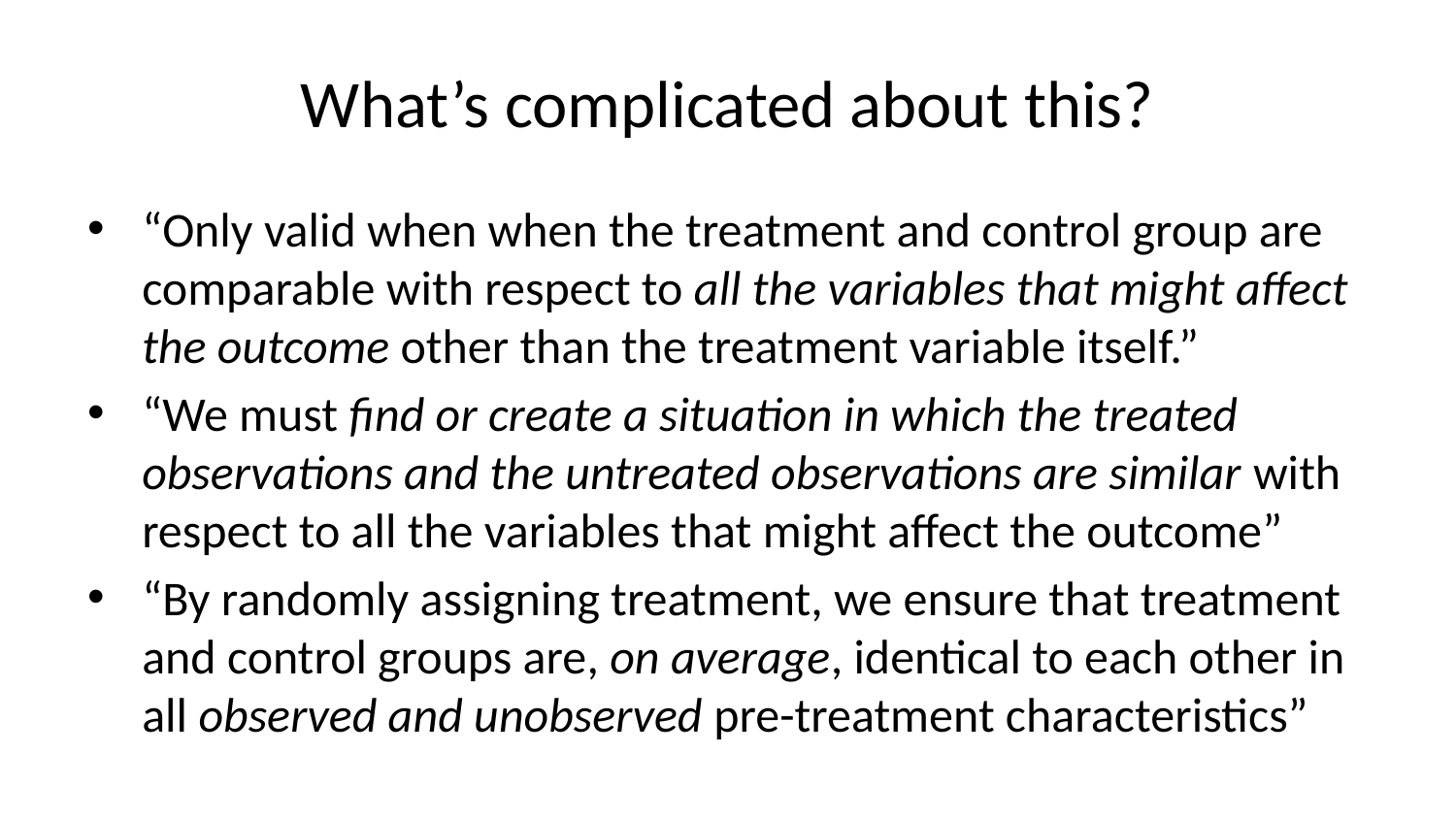

# What’s complicated about this?
“Only valid when when the treatment and control group are comparable with respect to all the variables that might affect the outcome other than the treatment variable itself.”
“We must find or create a situation in which the treated observations and the untreated observations are similar with respect to all the variables that might affect the outcome”
“By randomly assigning treatment, we ensure that treatment and control groups are, on average, identical to each other in all observed and unobserved pre-treatment characteristics”